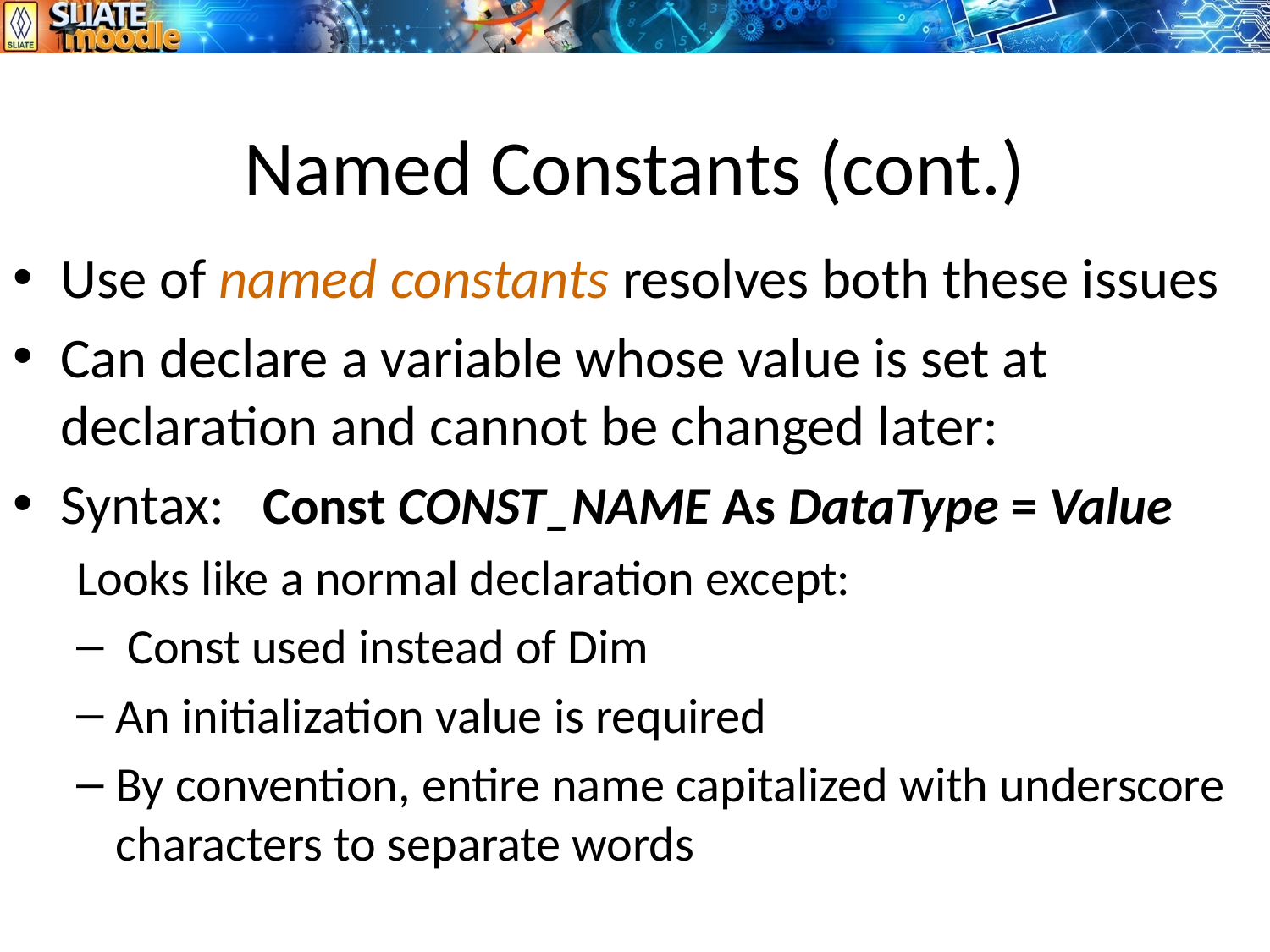

# Named Constants (cont.)
Use of named constants resolves both these issues
Can declare a variable whose value is set at declaration and cannot be changed later:
Syntax:   Const CONST_NAME As DataType = Value
Looks like a normal declaration except:
 Const used instead of Dim
An initialization value is required
By convention, entire name capitalized with underscore characters to separate words